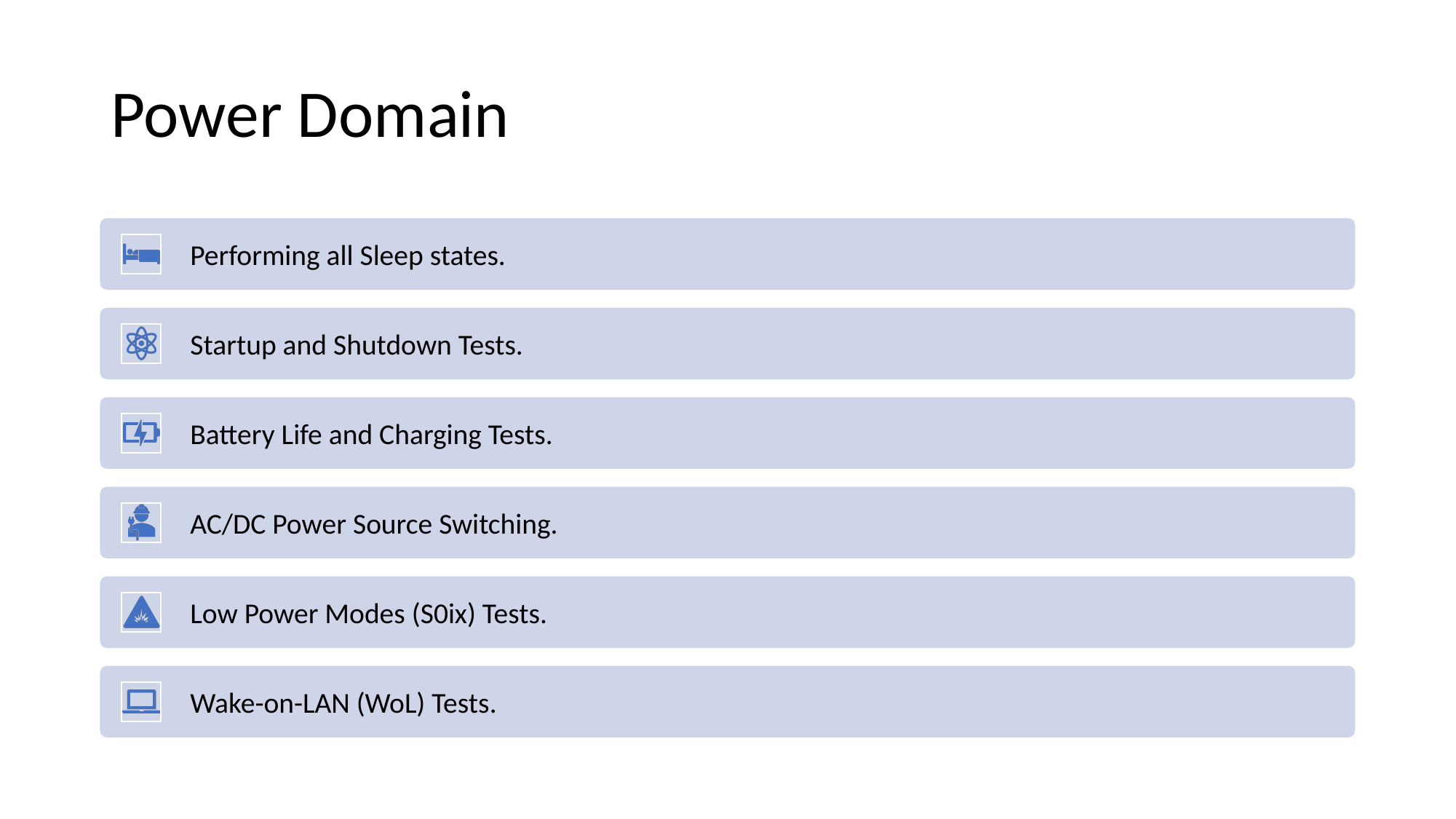

# Power Domain
Performing all Sleep states.
Startup and Shutdown Tests.
Battery Life and Charging Tests.
AC/DC Power Source Switching.
Low Power Modes (S0ix) Tests.
Wake-on-LAN (WoL) Tests.